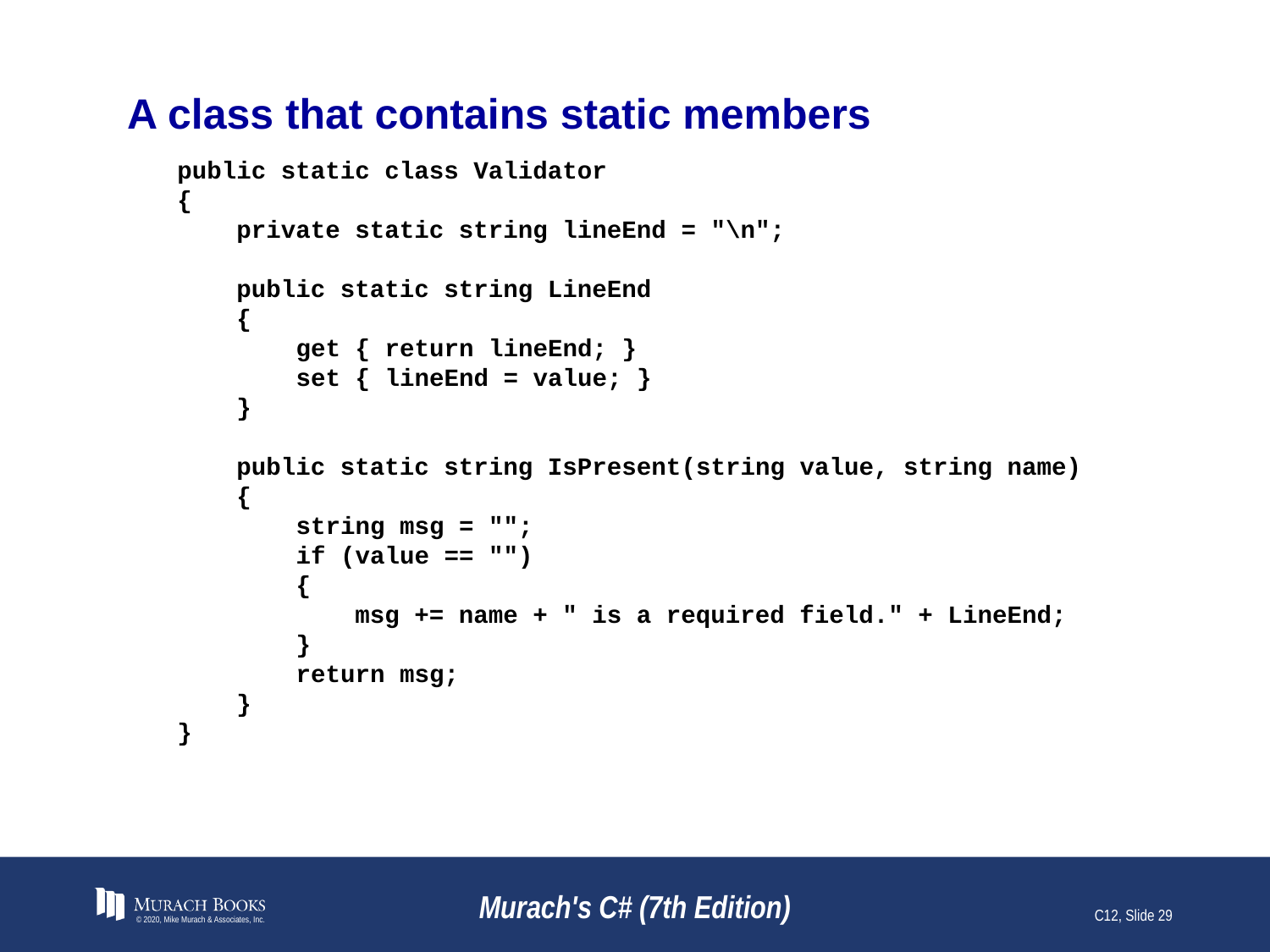

# A class that contains static members
public static class Validator
{
    private static string lineEnd = "\n";

    public static string LineEnd
    {
        get { return lineEnd; }
        set { lineEnd = value; }
    }

    public static string IsPresent(string value, string name)
    {
        string msg = "";
        if (value == "")
        {
            msg += name + " is a required field." + LineEnd;
        }
        return msg;
    }
}

© 2020, Mike Murach & Associates, Inc.
Murach's C# (7th Edition)

C12, Slide 29